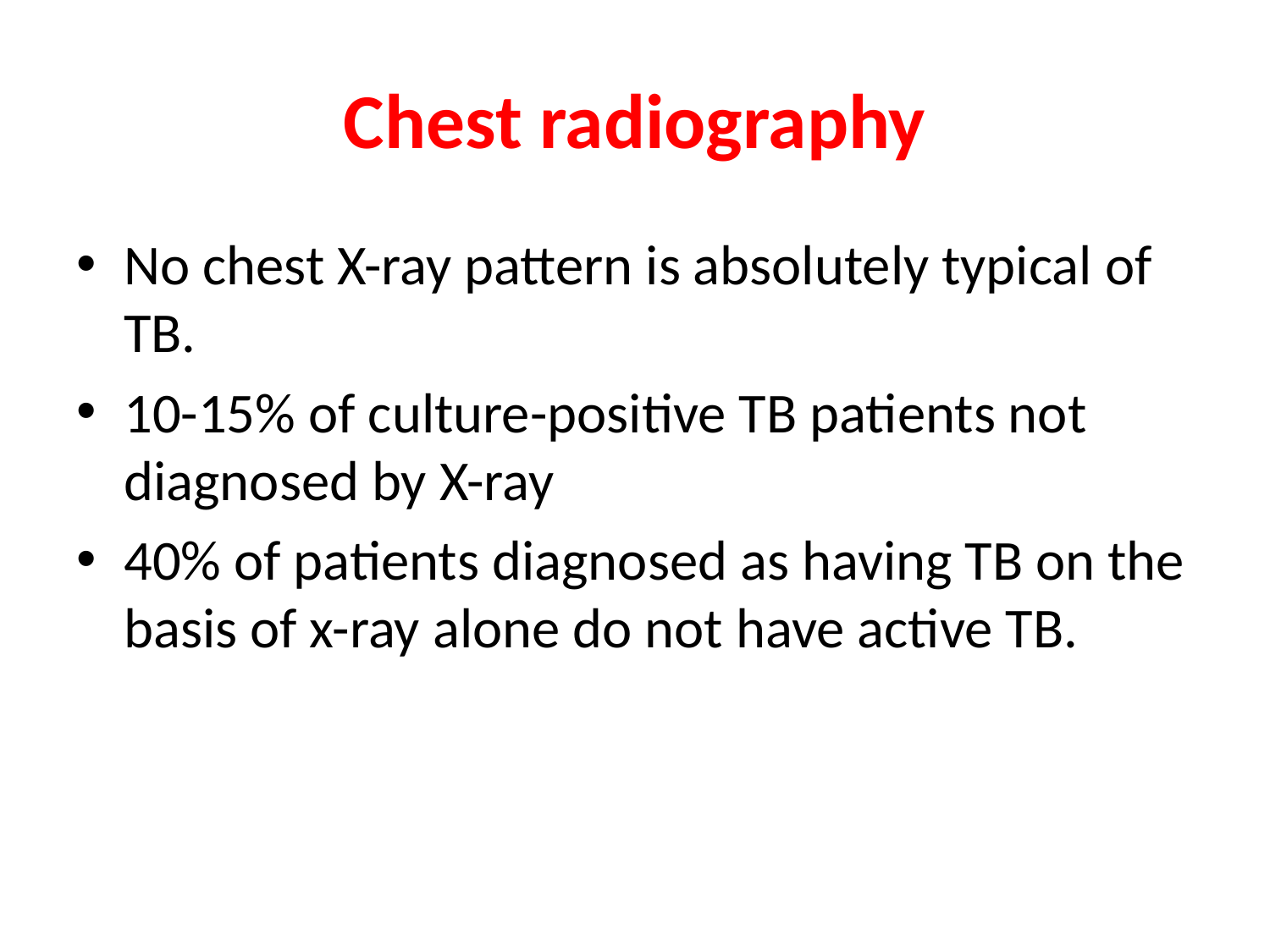

# Chest radiography
No chest X-ray pattern is absolutely typical of TB.
10-15% of culture-positive TB patients not diagnosed by X-ray
40% of patients diagnosed as having TB on the basis of x-ray alone do not have active TB.